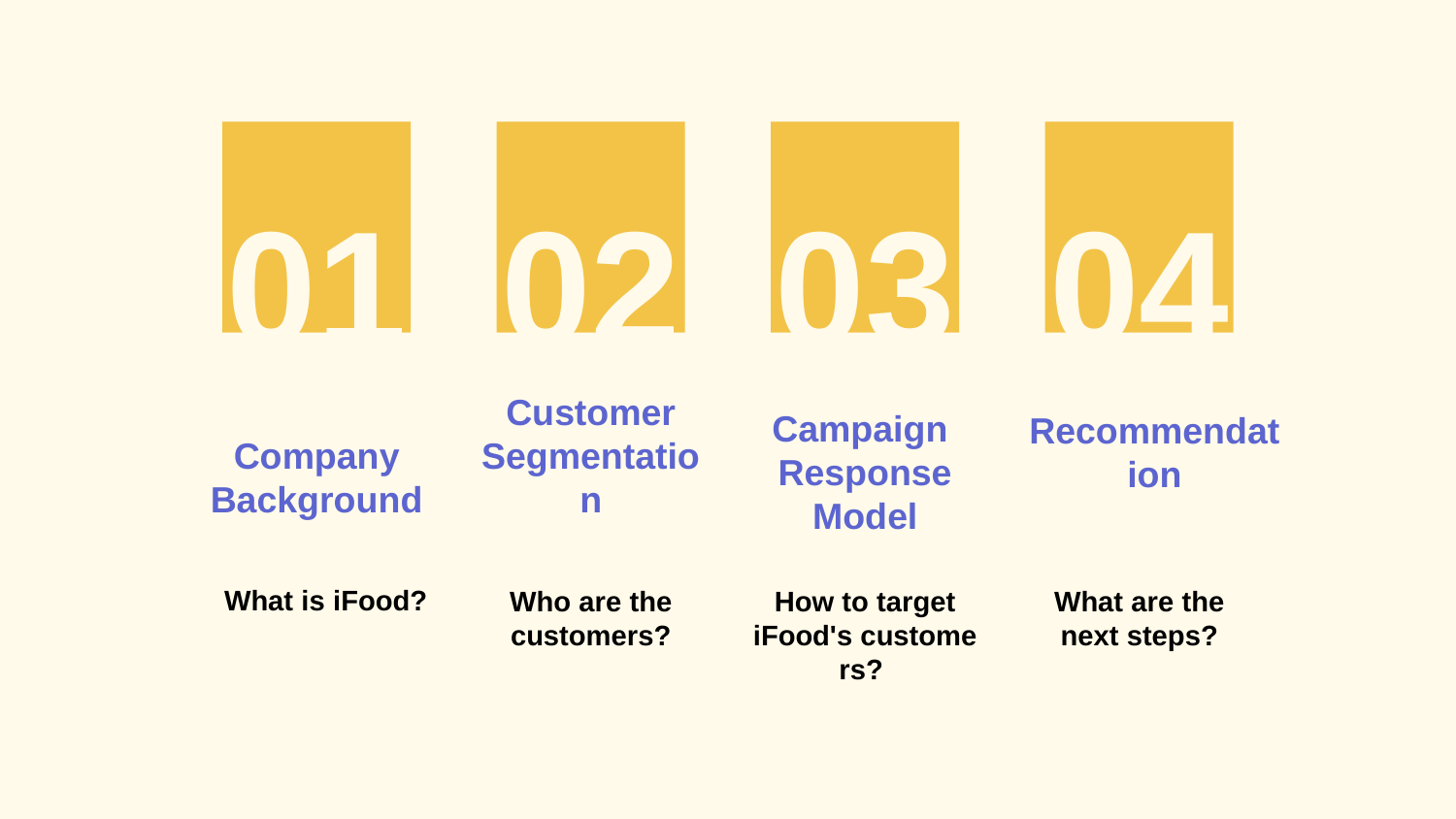

01
02
03
04
# Company Background
Customer Segmentation
Campaign 
Response Model
Recommendation
What is iFood?
Who are the customers?
How to target iFood's customers?
What are the next steps?